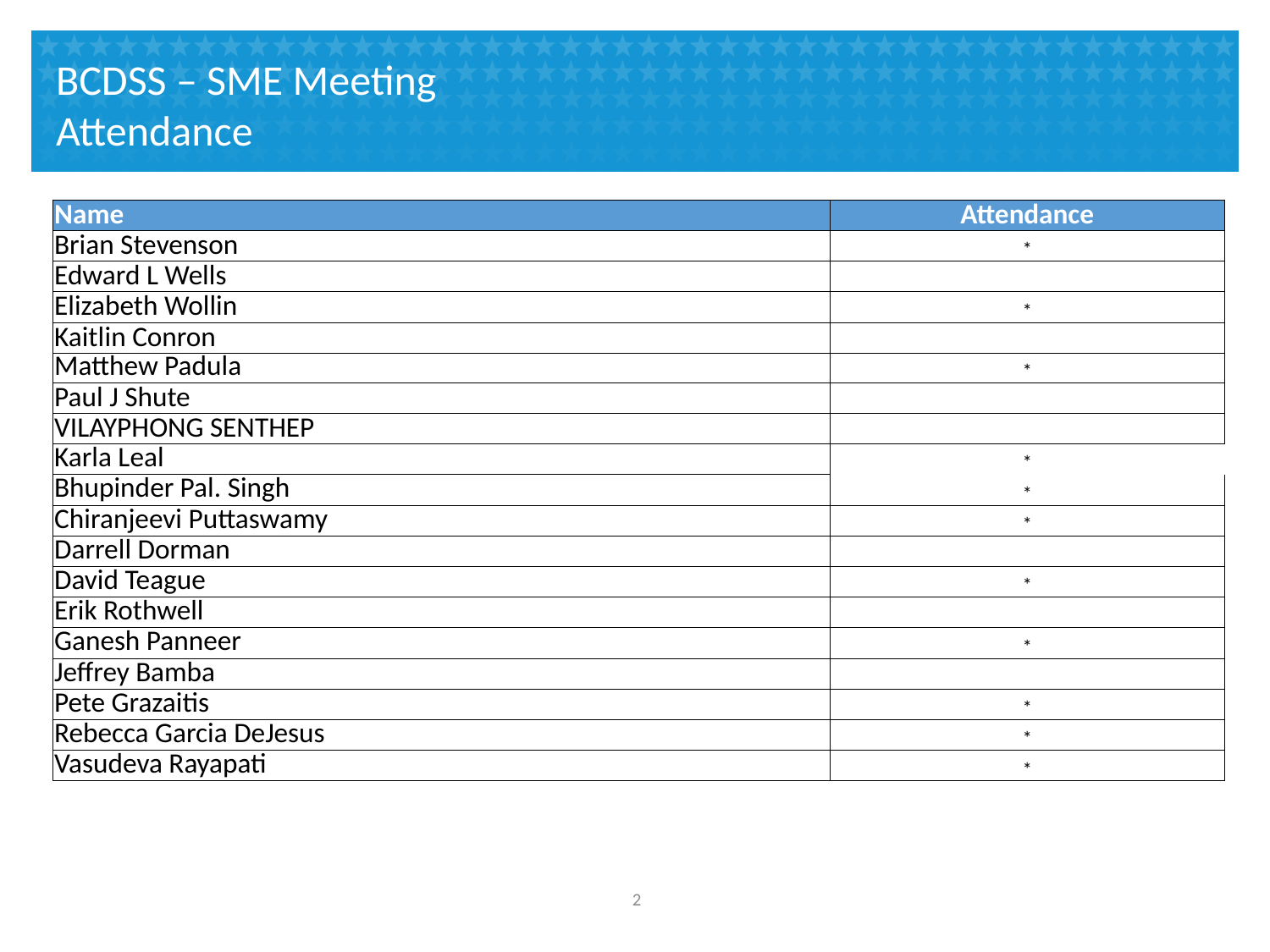

# BCDSS – SME Meeting Attendance
| Name | Attendance |
| --- | --- |
| Brian Stevenson | \* |
| Edward L Wells |  |
| Elizabeth Wollin | \* |
| Kaitlin Conron |  |
| Matthew Padula | \* |
| Paul J Shute |  |
| VILAYPHONG SENTHEP |  |
| Karla Leal | \* |
| Bhupinder Pal. Singh | \* |
| Chiranjeevi Puttaswamy | \* |
| Darrell Dorman |  |
| David Teague | \* |
| Erik Rothwell |  |
| Ganesh Panneer | \* |
| Jeffrey Bamba |  |
| Pete Grazaitis | \* |
| Rebecca Garcia DeJesus | \* |
| Vasudeva Rayapati | \* |
2